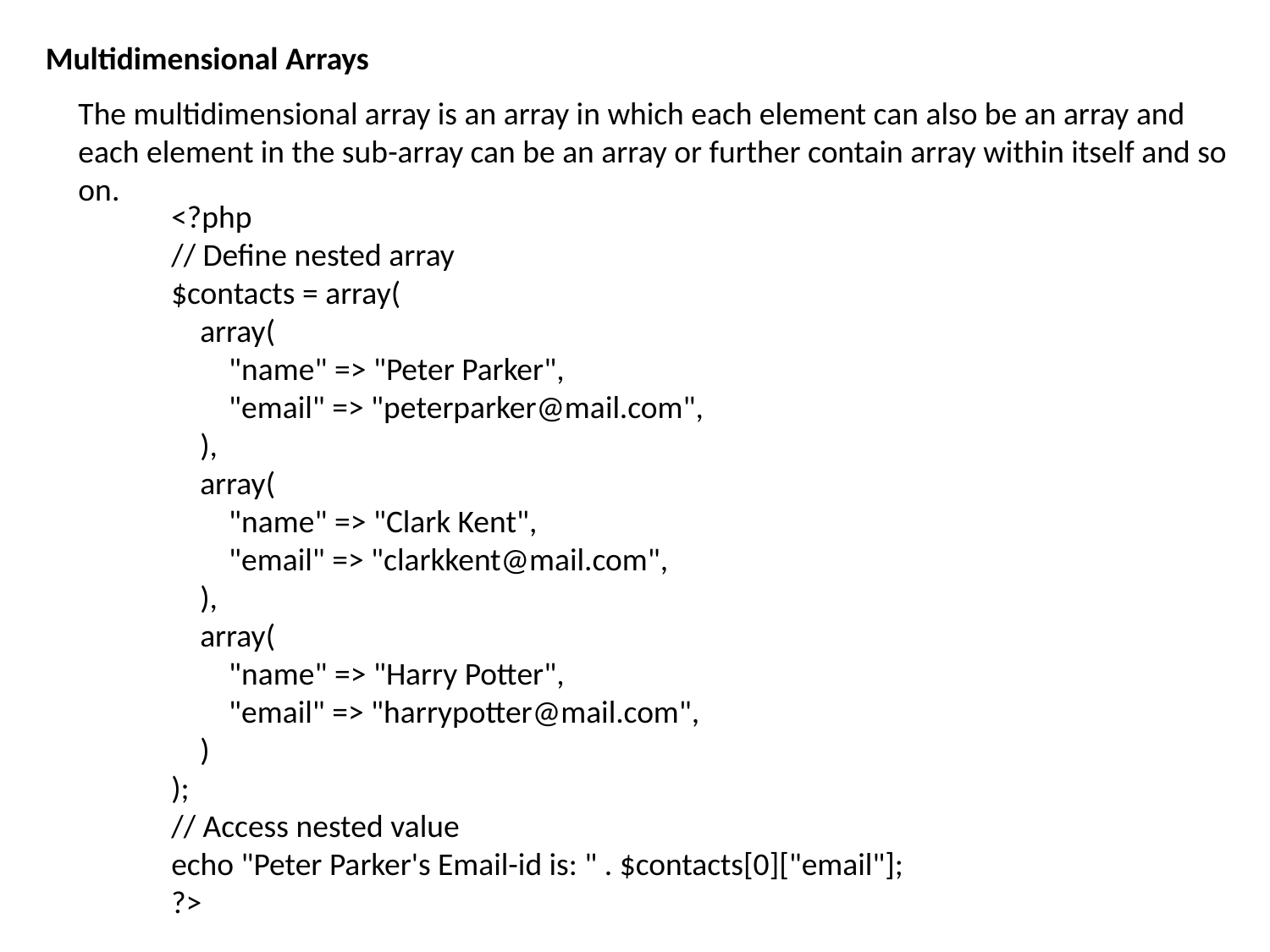

Multidimensional Arrays
The multidimensional array is an array in which each element can also be an array and each element in the sub-array can be an array or further contain array within itself and so on.
<?php
// Define nested array
$contacts = array(
    array(
        "name" => "Peter Parker",
        "email" => "peterparker@mail.com",
    ),
    array(
        "name" => "Clark Kent",
        "email" => "clarkkent@mail.com",
    ),
    array(
        "name" => "Harry Potter",
        "email" => "harrypotter@mail.com",
    )
);
// Access nested value
echo "Peter Parker's Email-id is: " . $contacts[0]["email"];
?>